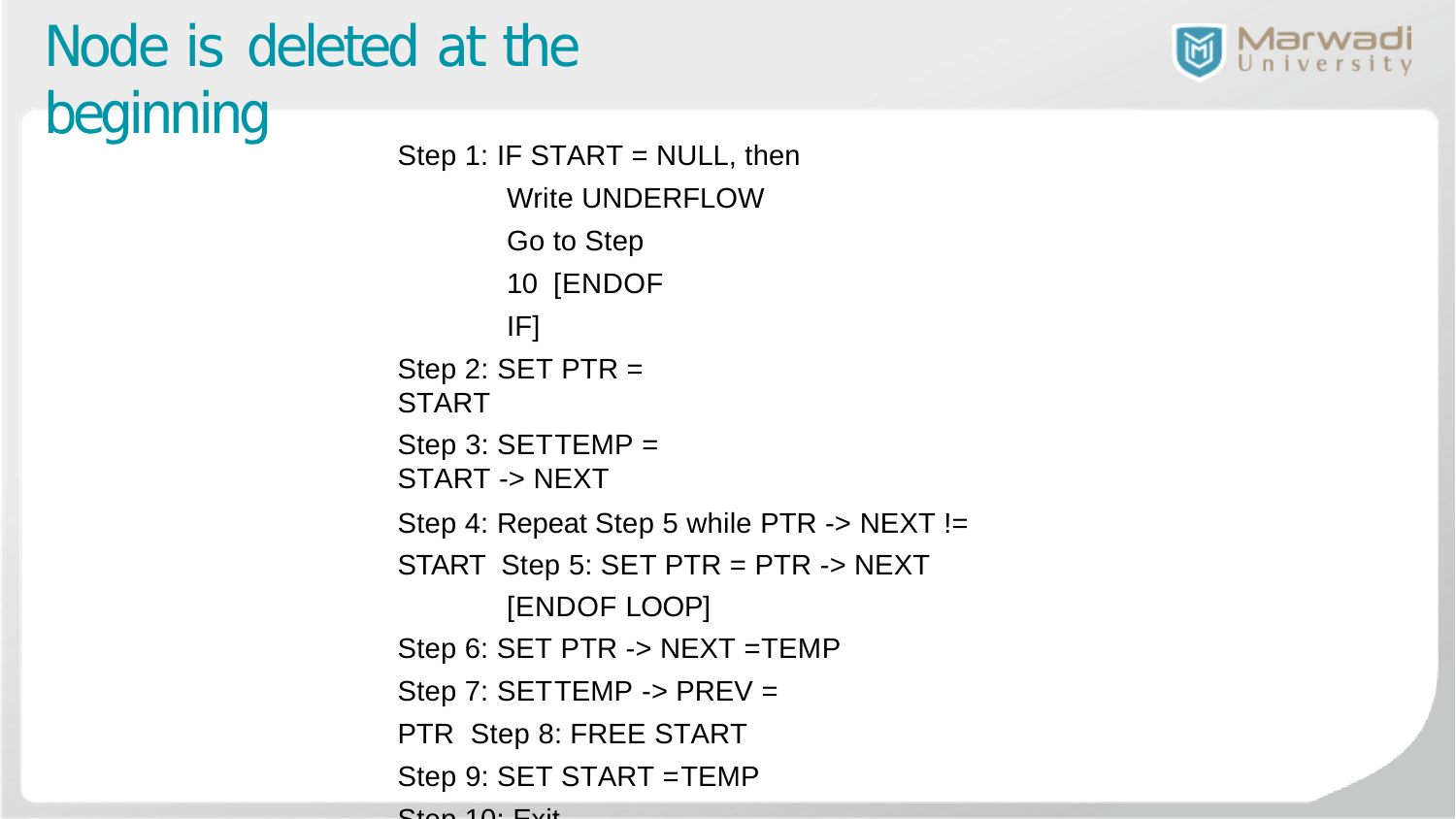

# Node is	deleted at the	beginning
Step 1: IF START = NULL, then
Write UNDERFLOW
Go to Step 10  [ENDOF IF]
Step 2: SET PTR = START
Step 3: SETTEMP = START -> NEXT
Step 4: Repeat Step 5 while PTR -> NEXT != START  Step 5: SET PTR = PTR -> NEXT
[ENDOF LOOP]
Step 6: SET PTR -> NEXT =TEMP
Step 7: SETTEMP -> PREV = PTR  Step 8: FREE START
Step 9: SET START =TEMP
Step 10: Exit